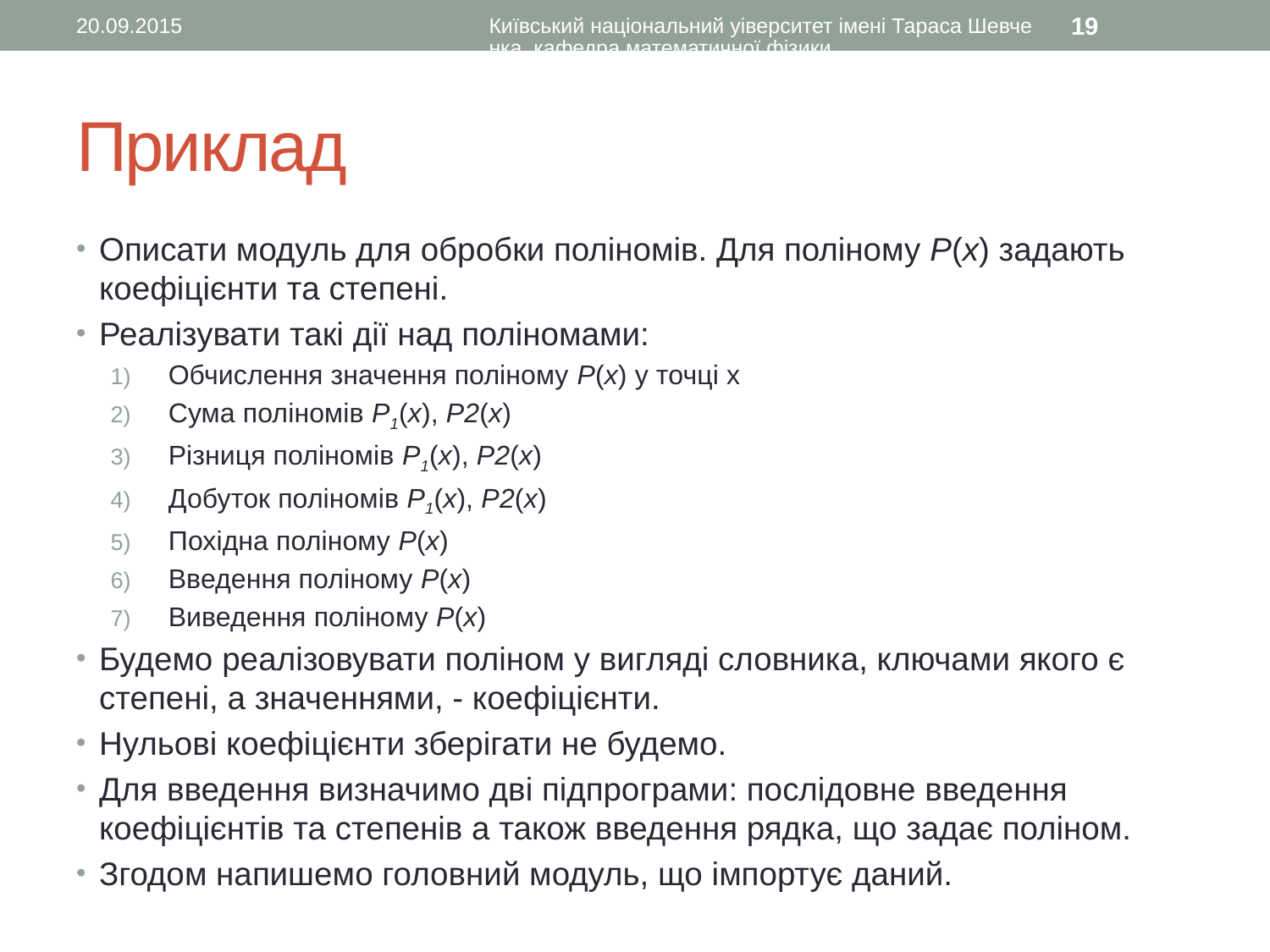

20.09.2015
Київський національний уіверситет імені Тараса Шевченка, кафедра математичної фізики
19
# Приклад
Описати модуль для обробки поліномів. Для поліному P(x) задають коефіцієнти та степені.
Реалізувати такі дії над поліномами:
Обчислення значення поліному P(x) у точці х
Сума поліномів P1(x), P2(x)
Різниця поліномів P1(x), P2(x)
Добуток поліномів P1(x), P2(x)
Похідна поліному P(x)
Введення поліному P(x)
Виведення поліному P(x)
Будемо реалізовувати поліном у вигляді словника, ключами якого є степені, а значеннями, - коефіцієнти.
Нульові коефіцієнти зберігати не будемо.
Для введення визначимо дві підпрограми: послідовне введення коефіцієнтів та степенів а також введення рядка, що задає поліном.
Згодом напишемо головний модуль, що імпортує даний.